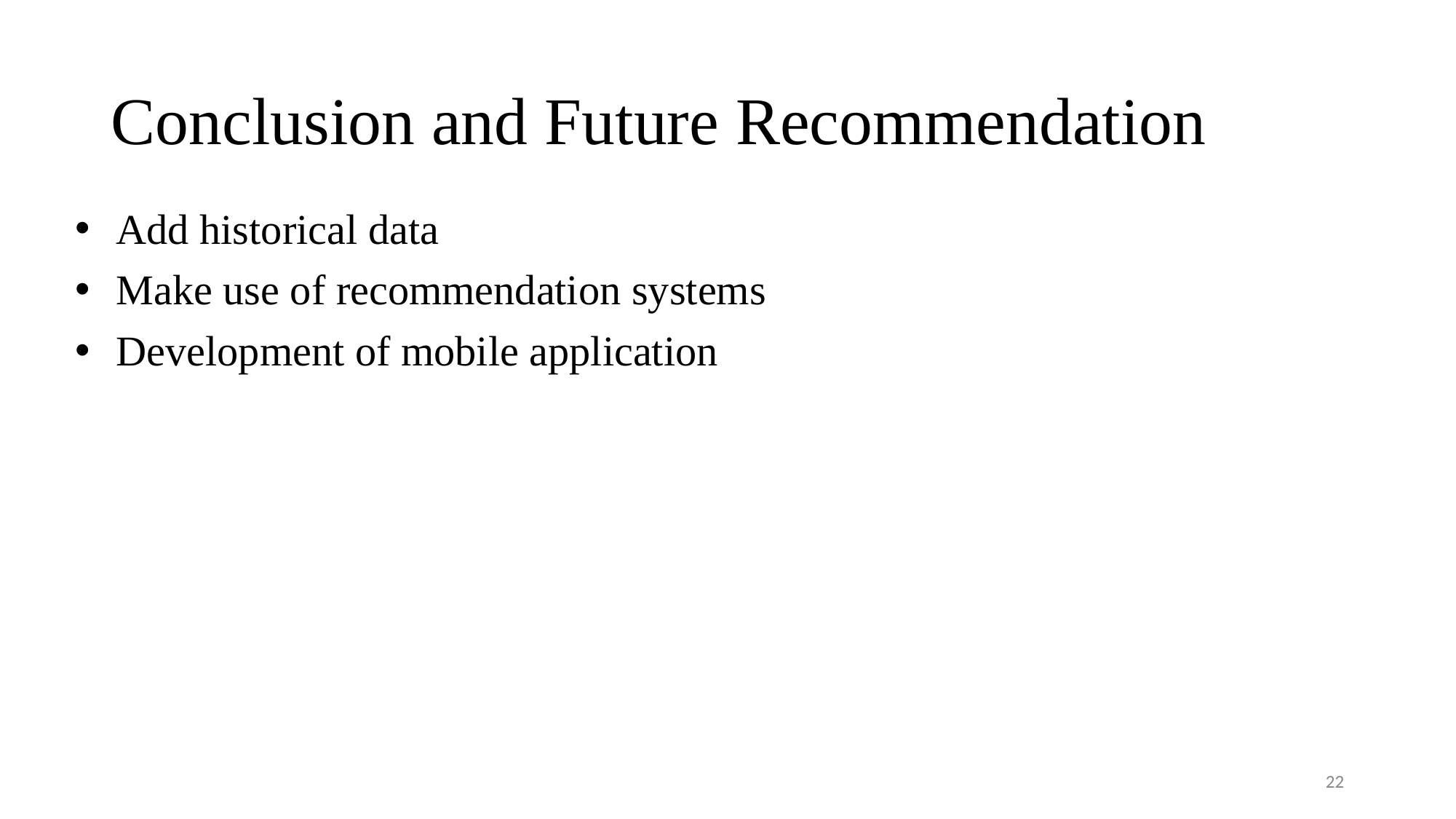

# Conclusion and Future Recommendation
Add historical data
Make use of recommendation systems
Development of mobile application
22